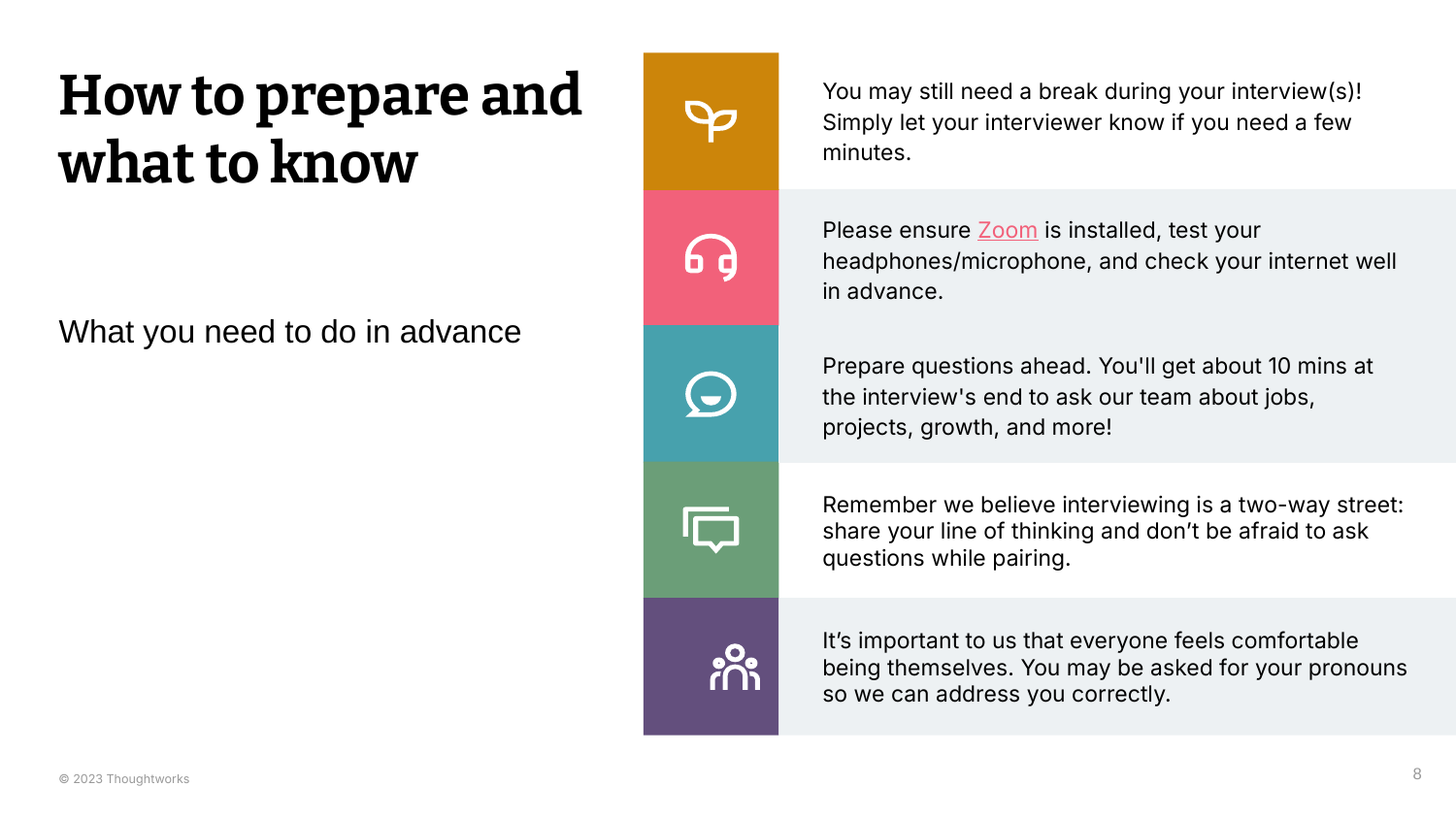

You may still need a break during your interview(s)! Simply let your interviewer know if you need a few minutes.

How to prepare and what to know

Please ensure Zoom is installed, test your headphones/microphone, and check your internet well in advance.

What you need to do in advance

Prepare questions ahead. You'll get about 10 mins at the interview's end to ask our team about jobs, projects, growth, and more!

Remember we believe interviewing is a two-way street: share your line of thinking and don’t be afraid to ask questions while pairing.

It’s important to us that everyone feels comfortable being themselves. You may be asked for your pronouns so we can address you correctly.

8